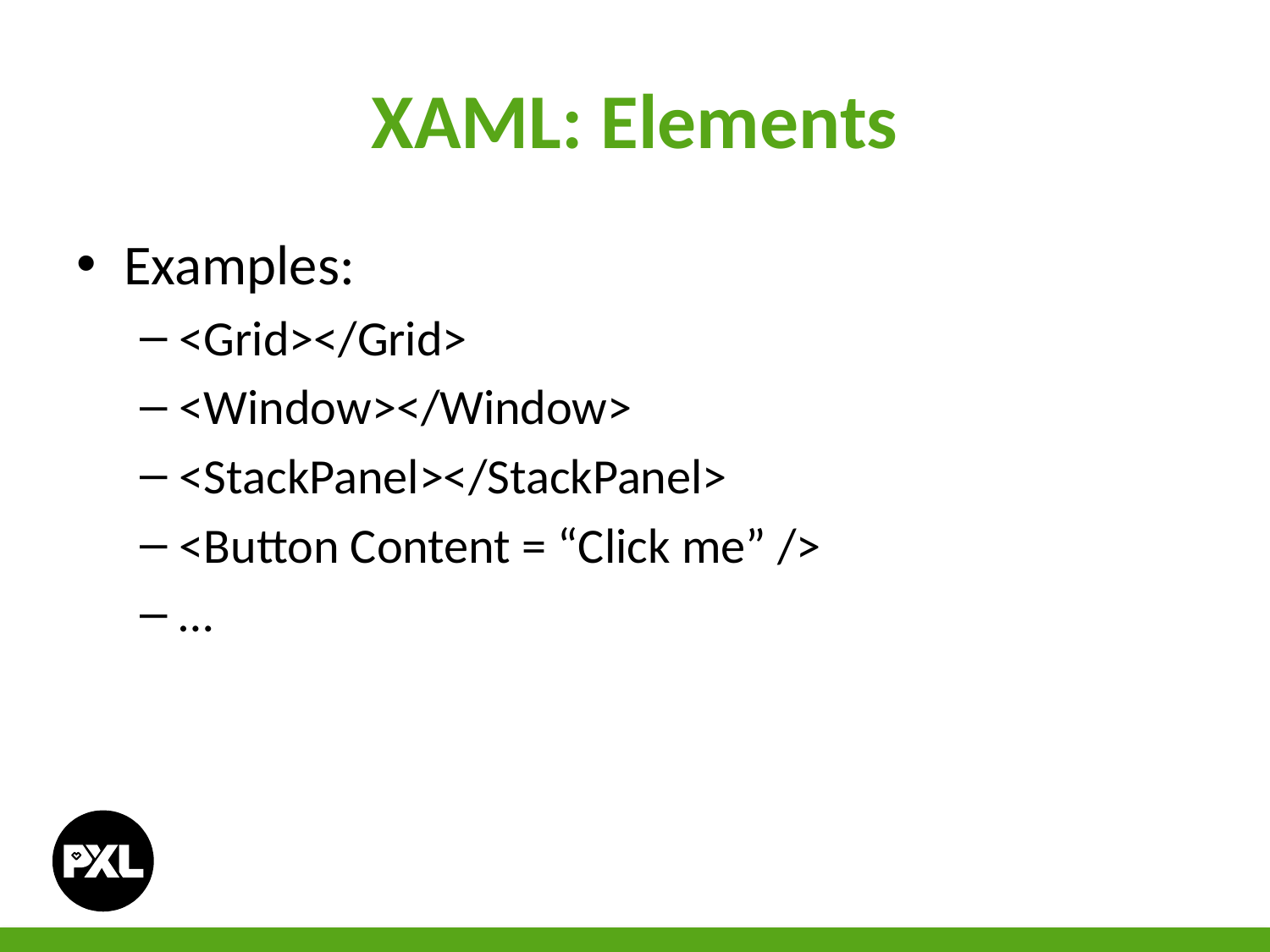

# XAML: Elements
Examples:
<Grid></Grid>
<Window></Window>
<StackPanel></StackPanel>
<Button Content = “Click me” />
…